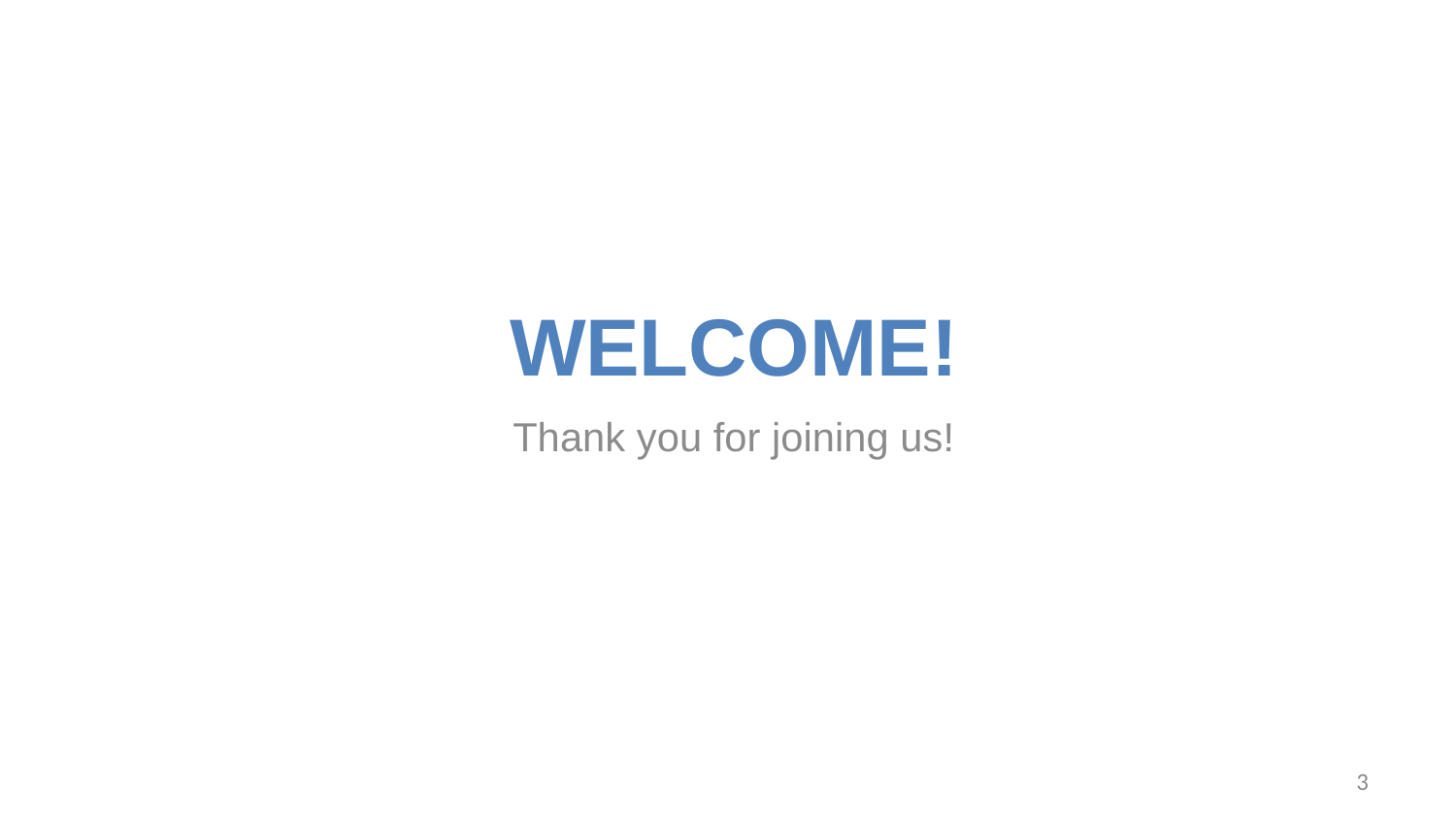

# Welcome!
Thank you for joining us!
3